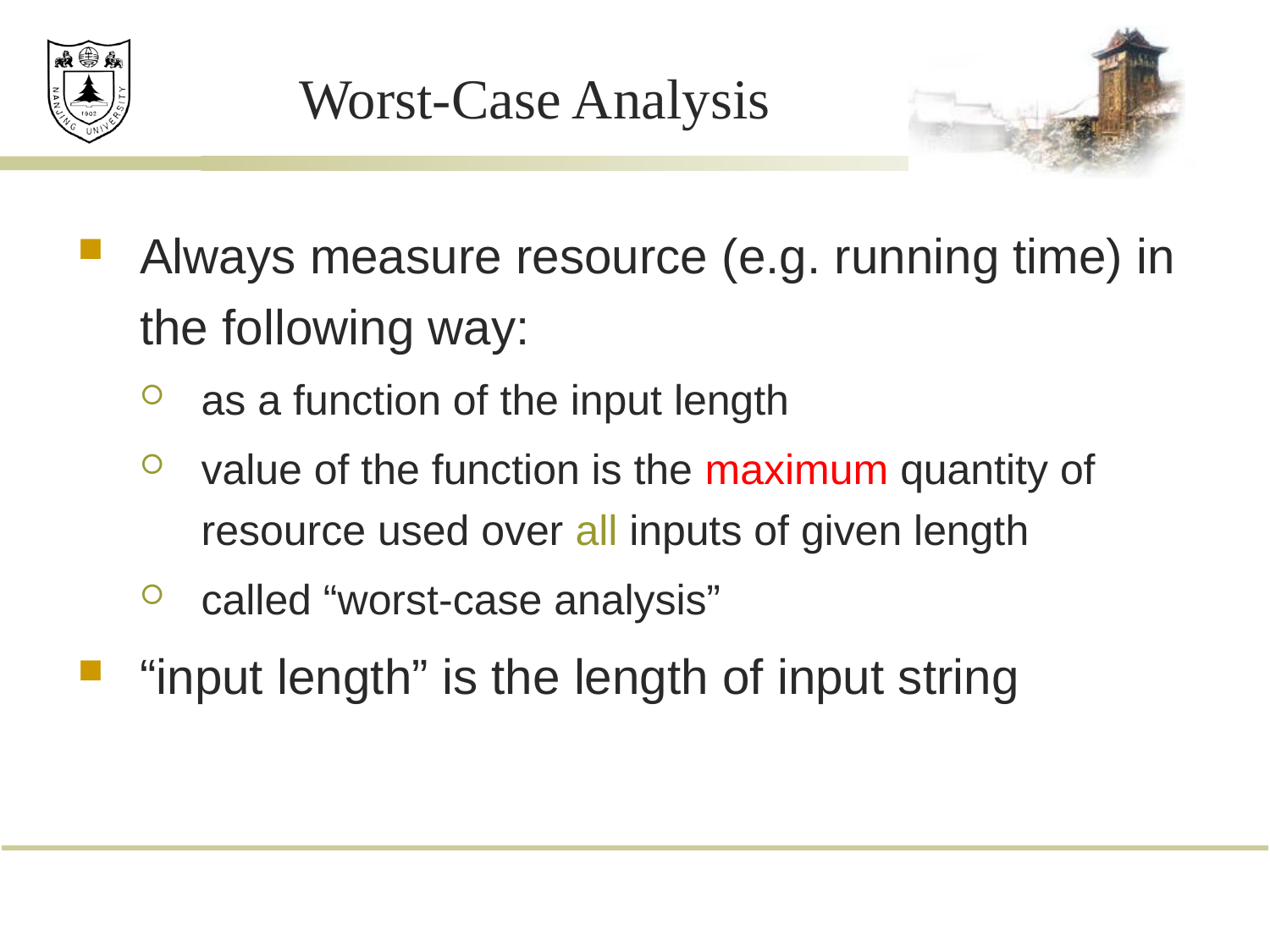

# Worst-Case Analysis
Always measure resource (e.g. running time) in the following way:
as a function of the input length
value of the function is the maximum quantity of resource used over all inputs of given length
called “worst-case analysis”
“input length” is the length of input string
29